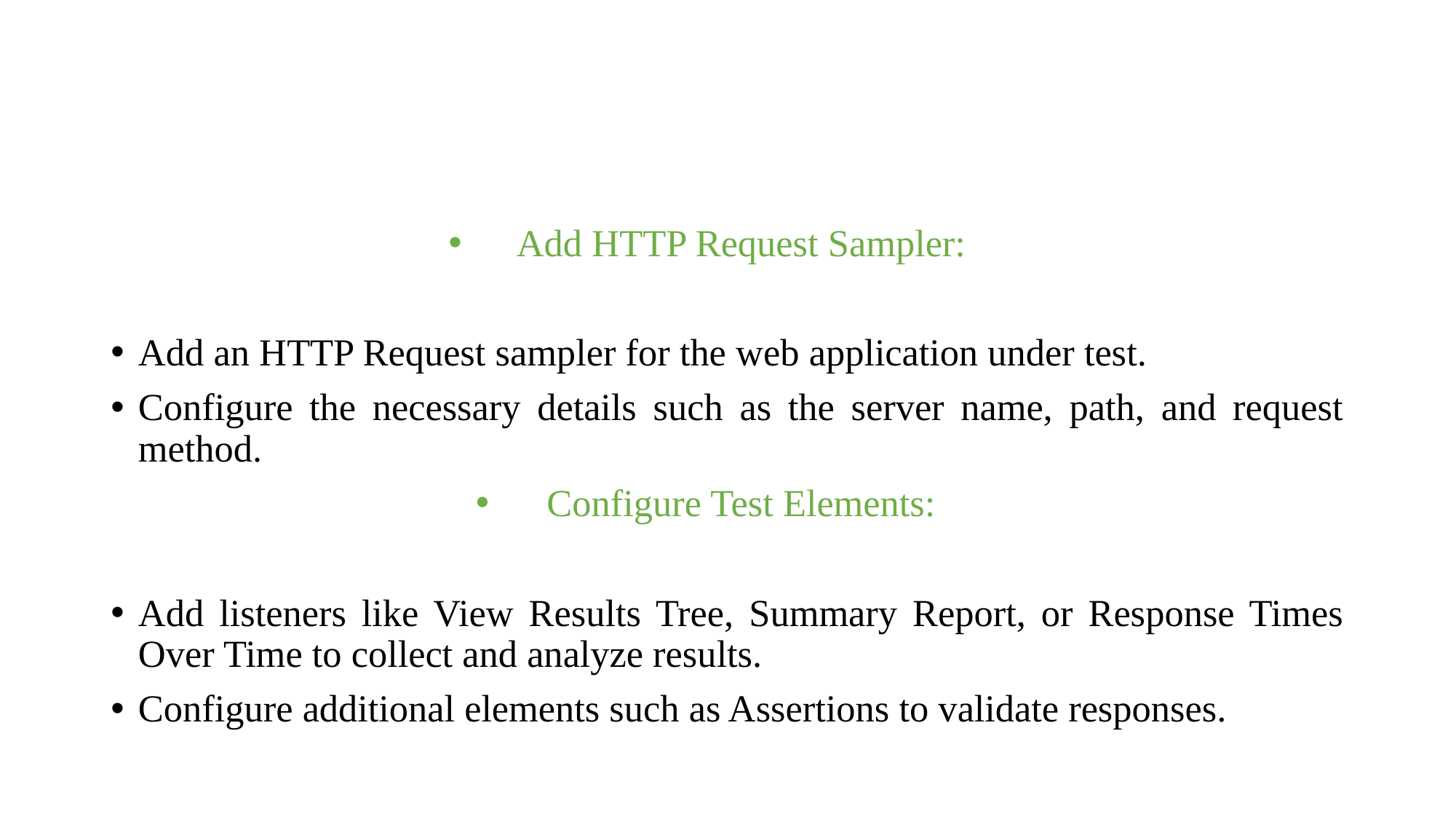

#
Add HTTP Request Sampler:

Add an HTTP Request sampler for the web application under test.
Configure the necessary details such as the server name, path, and request method.
Configure Test Elements:

Add listeners like View Results Tree, Summary Report, or Response Times Over Time to collect and analyze results.
Configure additional elements such as Assertions to validate responses.